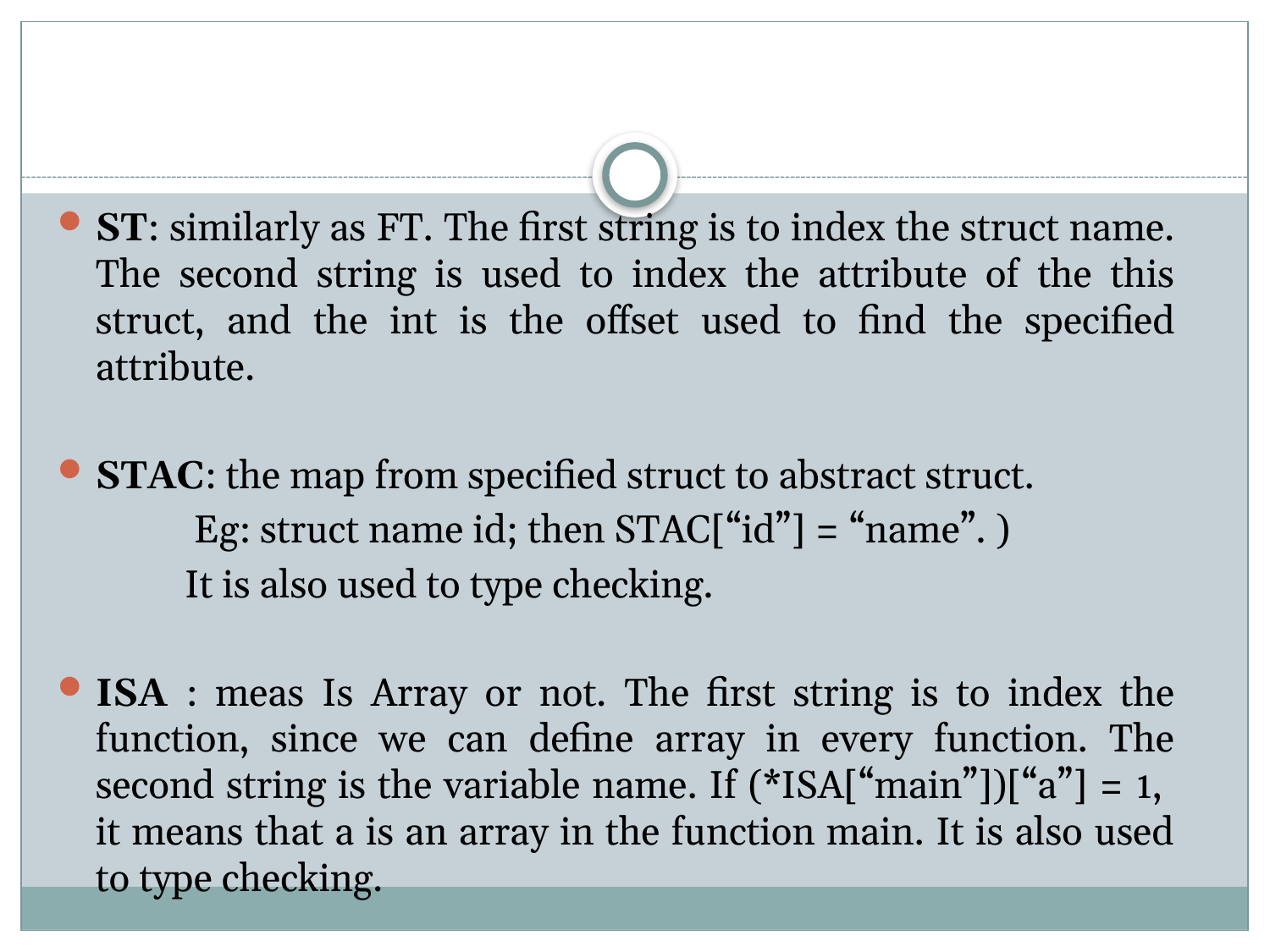

ST: similarly as FT. The first string is to index the struct name. The second string is used to index the attribute of the this struct, and the int is the offset used to find the specified attribute.

STAC: the map from specified struct to abstract struct.
	 Eg: struct name id; then STAC[“id”] = “name”. )
	It is also used to type checking.

ISA : meas Is Array or not. The first string is to index the function, since we can define array in every function. The second string is the variable name. If (*ISA[“main”])[“a”] = 1,  it means that a is an array in the function main. It is also used to type checking.